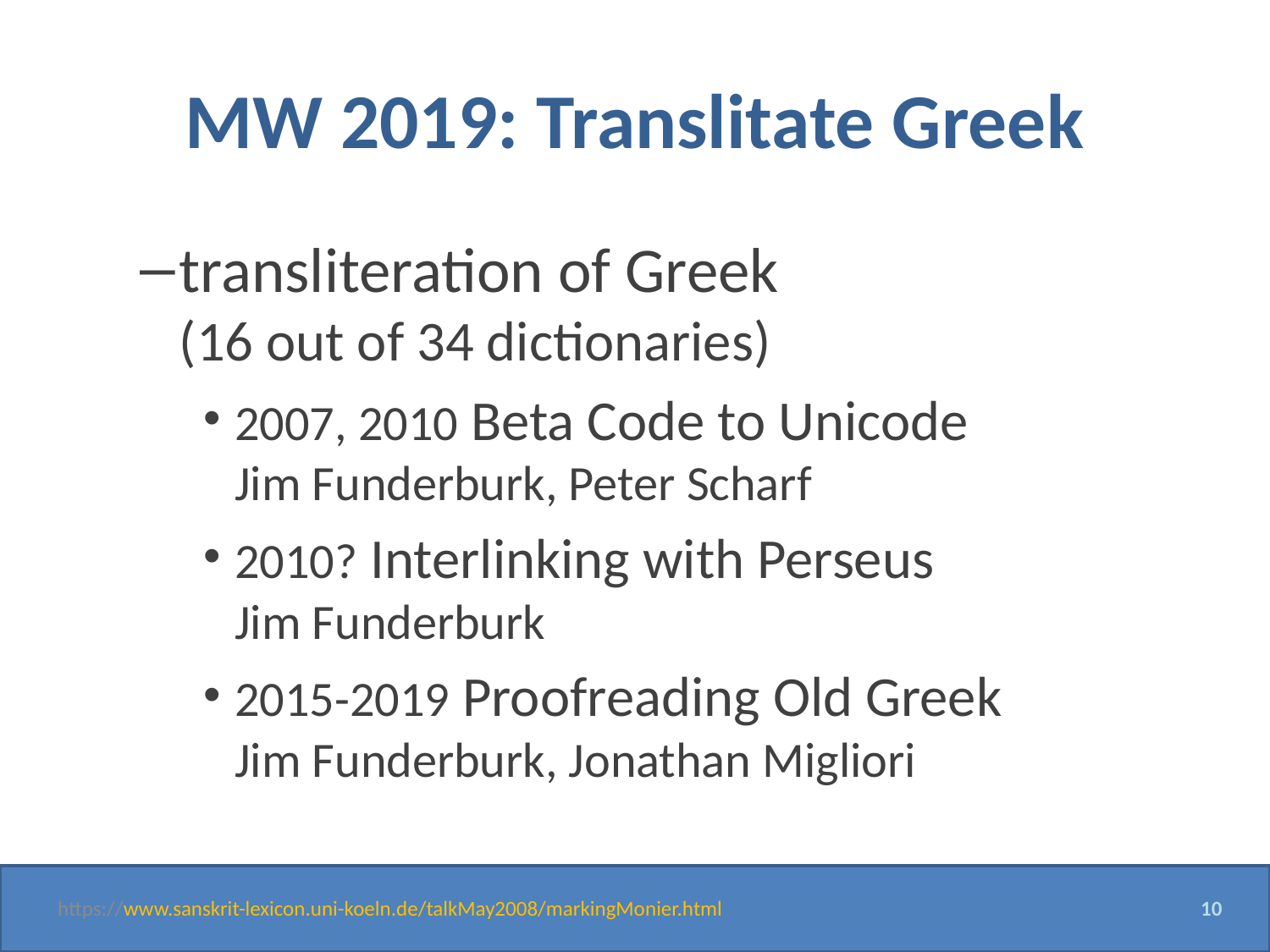

# MW 2019: Translitate Greek
transliteration of Greek
(16 out of 34 dictionaries)
2007, 2010 Beta Code to Unicode
Jim Funderburk, Peter Scharf
2010? Interlinking with Perseus
Jim Funderburk
2015-2019 Proofreading Old Greek
Jim Funderburk, Jonathan Migliori

https://www.sanskrit-lexicon.uni-koeln.de/talkMay2008/markingMonier.html 				10